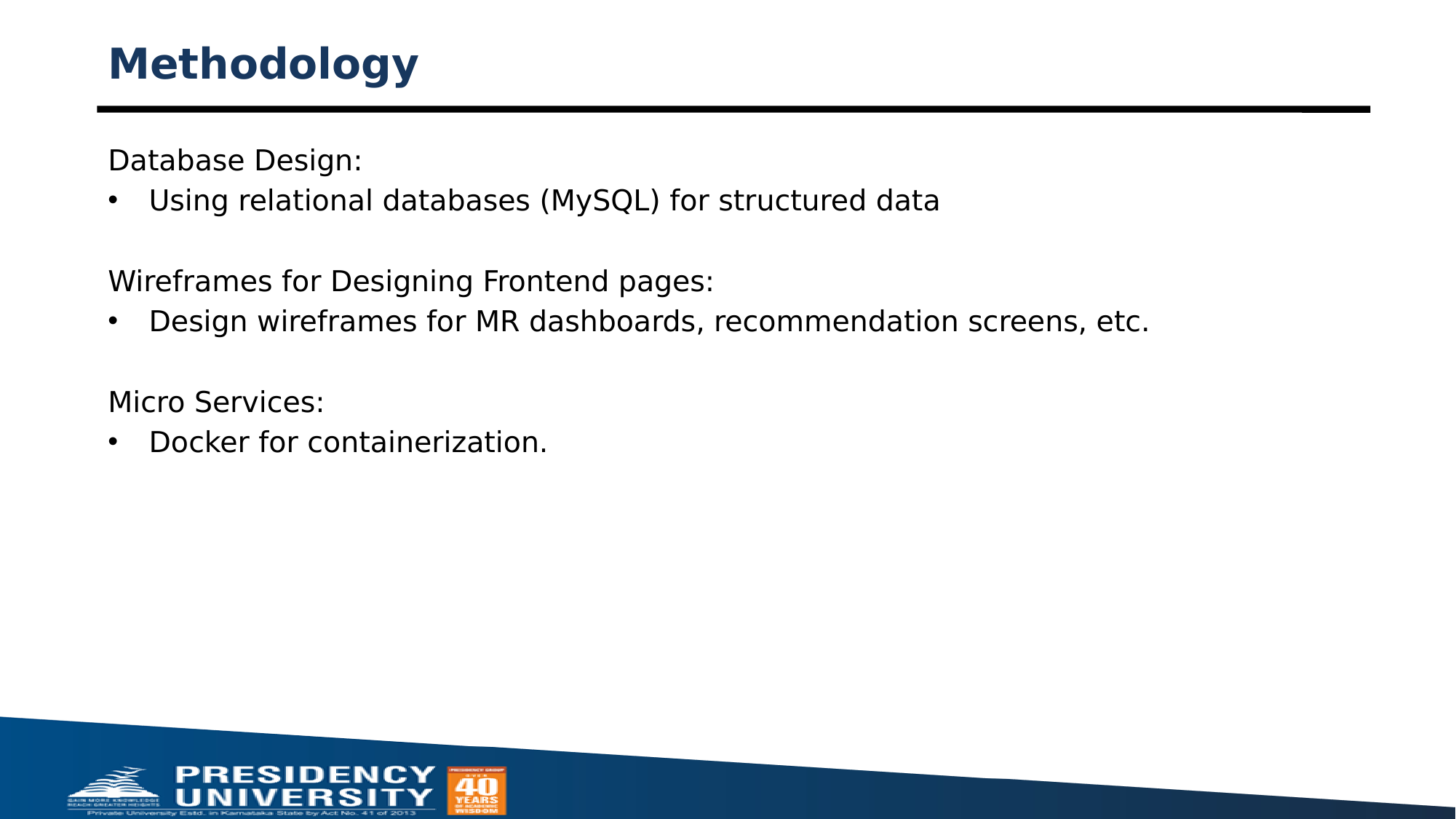

# Methodology
Database Design:
Using relational databases (MySQL) for structured data

Wireframes for Designing Frontend pages:
Design wireframes for MR dashboards, recommendation screens, etc.

Micro Services:
Docker for containerization.